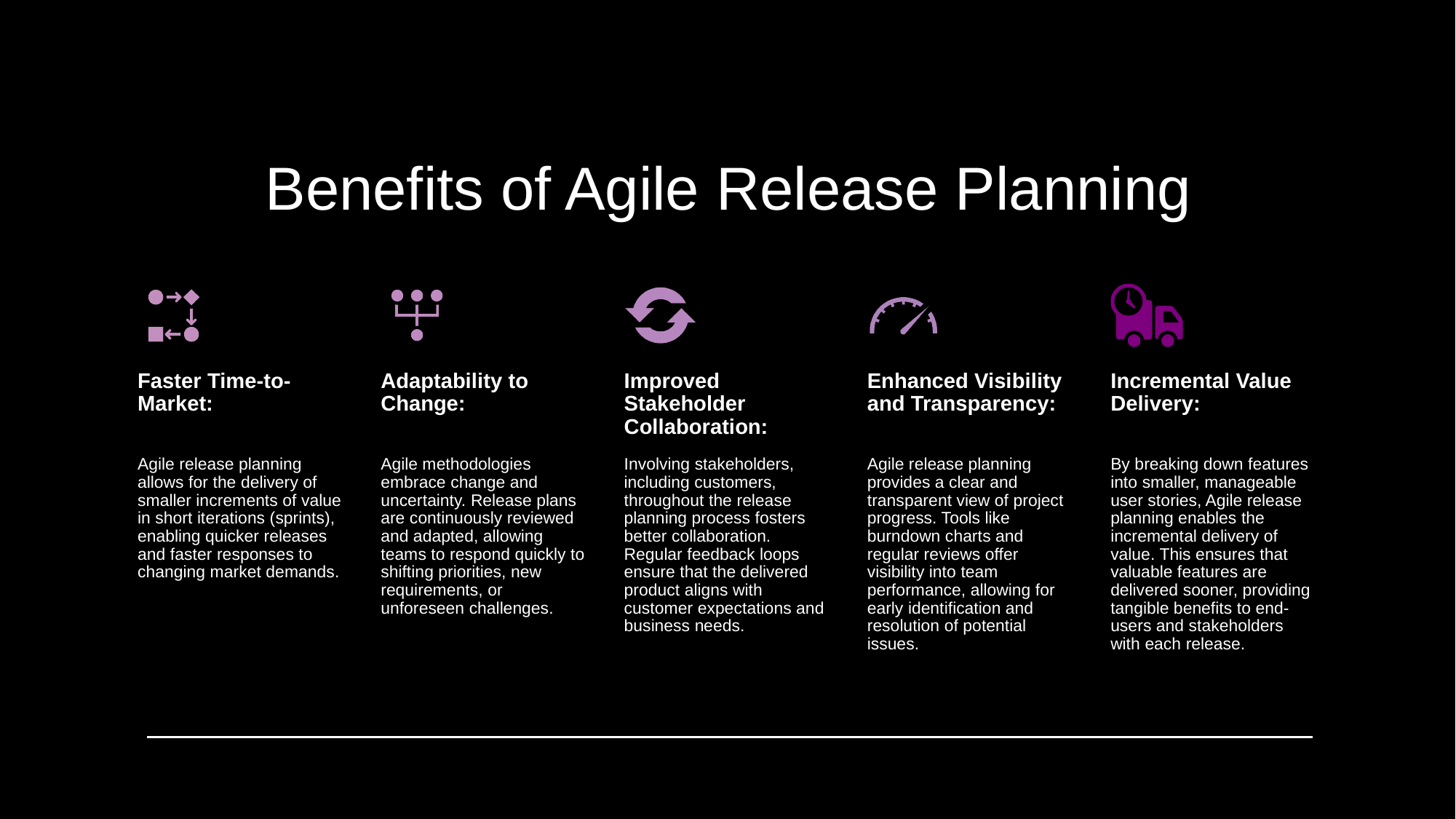

# Benefits of Agile Release Planning
Faster Time-to-Market:
Agile release planning allows for the delivery of smaller increments of value in short iterations (sprints), enabling quicker releases and faster responses to changing market demands.
Adaptability to Change:
Agile methodologies embrace change and uncertainty. Release plans are continuously reviewed and adapted, allowing teams to respond quickly to shifting priorities, new requirements, or unforeseen challenges.
Improved Stakeholder Collaboration:
Involving stakeholders, including customers, throughout the release planning process fosters better collaboration. Regular feedback loops ensure that the delivered product aligns with customer expectations and business needs.
Enhanced Visibility and Transparency:
Agile release planning provides a clear and transparent view of project progress. Tools like burndown charts and regular reviews offer visibility into team performance, allowing for early identification and resolution of potential issues.

Incremental Value Delivery:
By breaking down features into smaller, manageable user stories, Agile release planning enables the incremental delivery of value. This ensures that valuable features are delivered sooner, providing tangible benefits to end-users and stakeholders with each release.